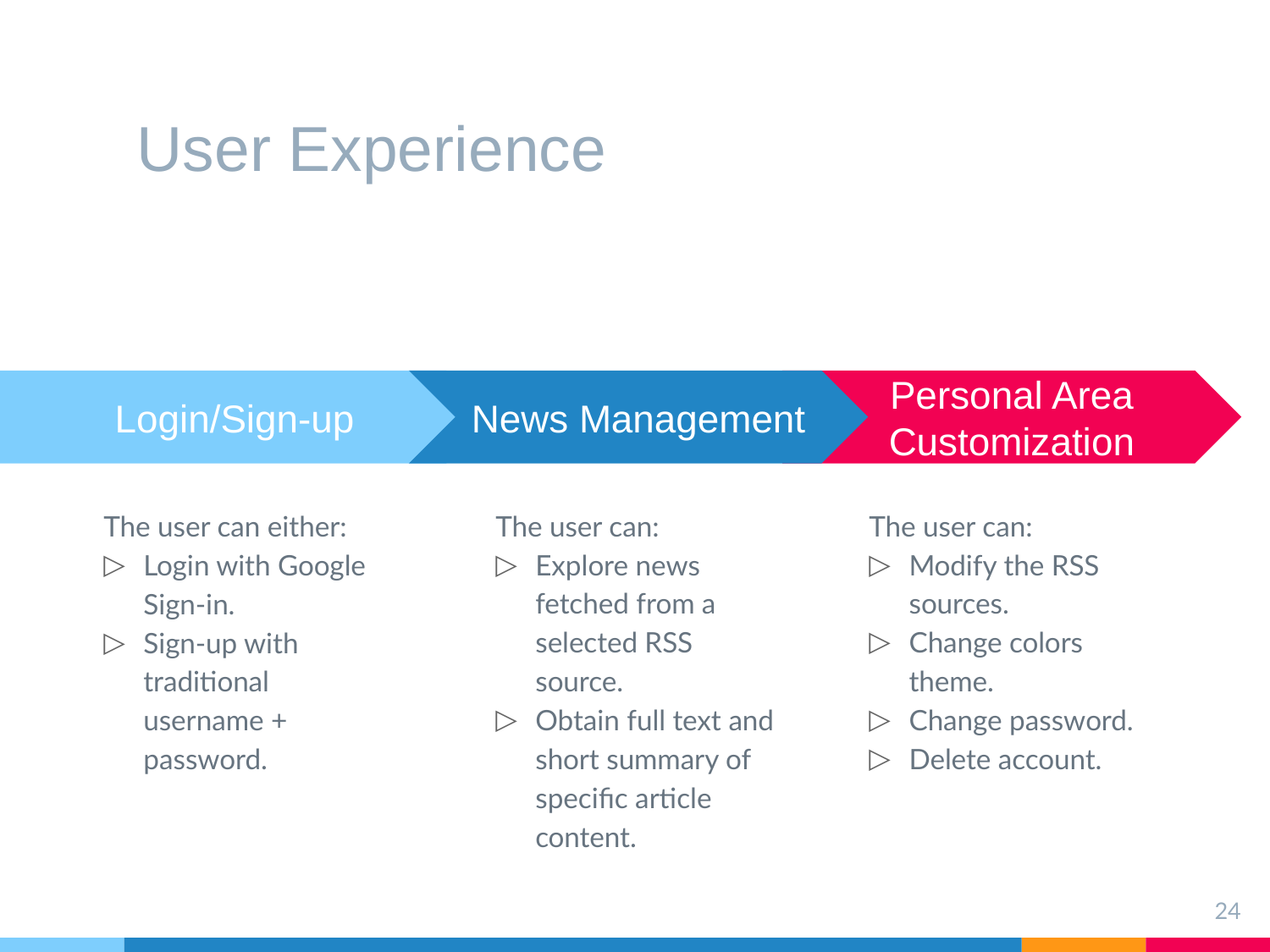

# User Experience
News Management
Personal Area Customization
Login/Sign-up
The user can either:
Login with Google Sign-in.
Sign-up with traditional username + password.
The user can:
Explore news fetched from a selected RSS source.
Obtain full text and short summary of specific article content.
The user can:
Modify the RSS sources.
Change colors theme.
Change password.
Delete account.
24